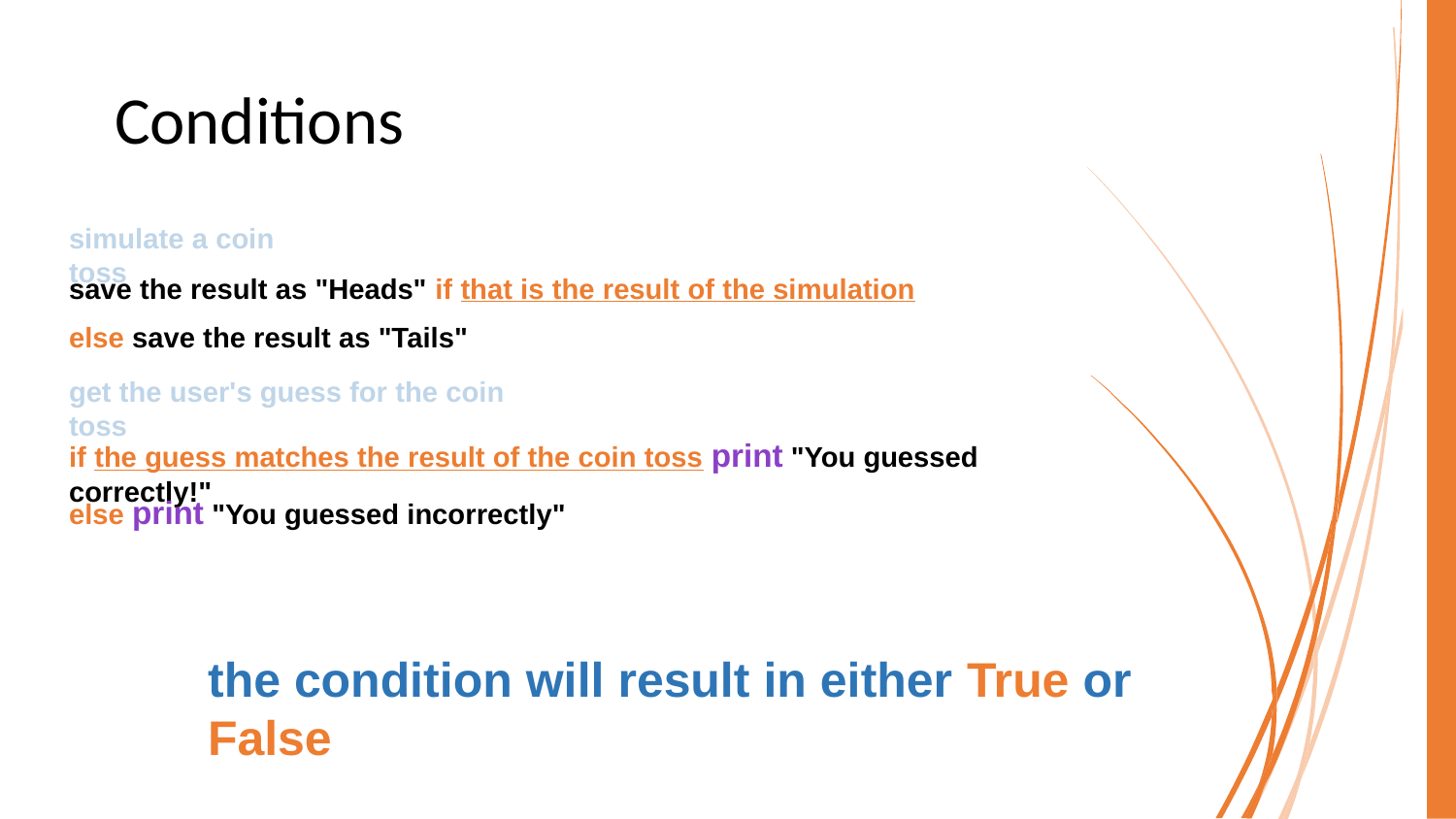

# Conditions
simulate a coin toss
save the result as "Heads" if that is the result of the simulation
else save the result as "Tails"
get the user's guess for the coin toss
if the guess matches the result of the coin toss print "You guessed correctly!"
else print "You guessed incorrectly"
the condition will result in either True or False